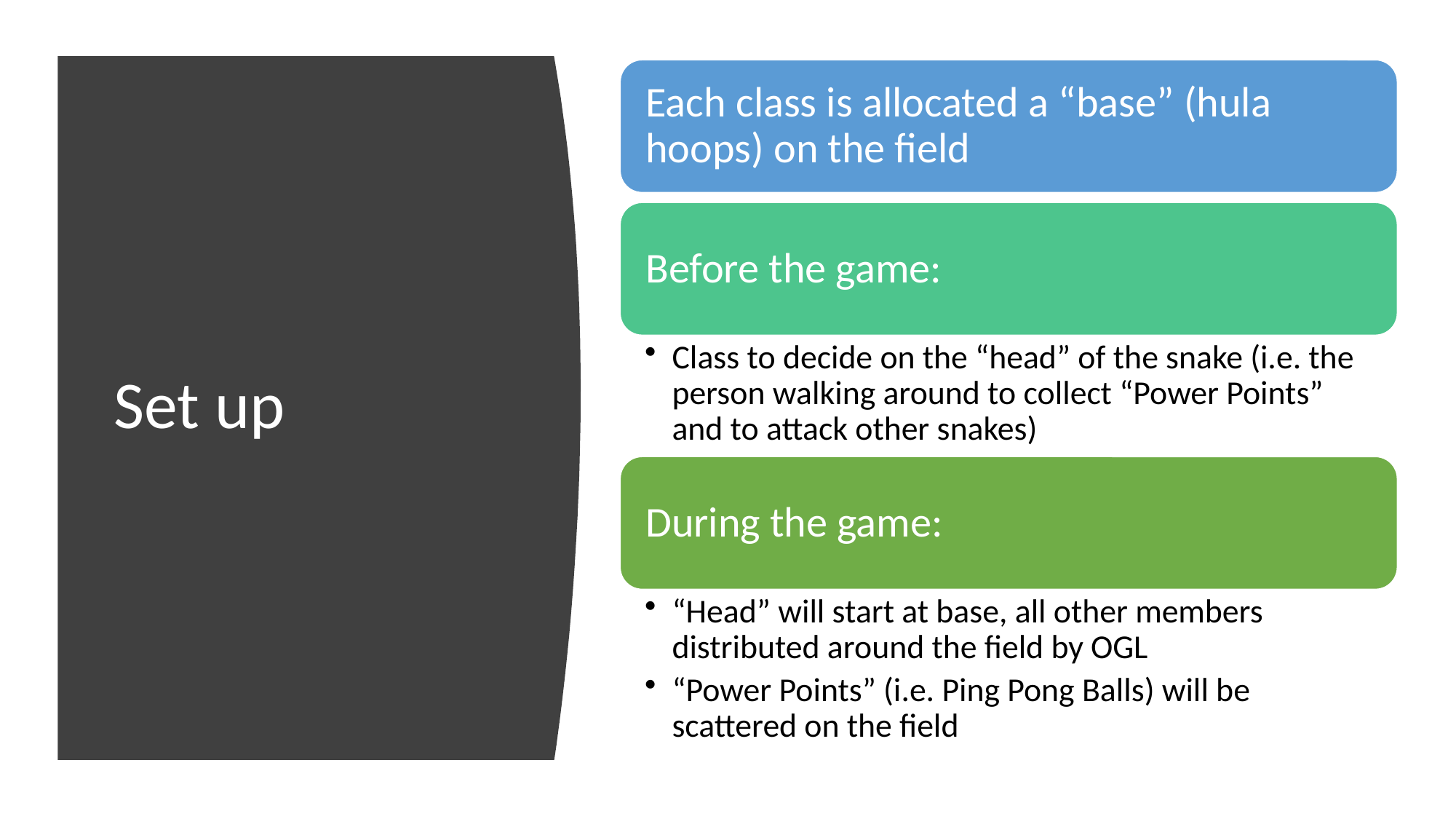

Each class is allocated a “base” (hula hoops) on the field
Before the game:
Class to decide on the “head” of the snake (i.e. the person walking around to collect “Power Points” and to attack other snakes)
During the game:
“Head” will start at base, all other members distributed around the field by OGL
“Power Points” (i.e. Ping Pong Balls) will be scattered on the field

# Set up